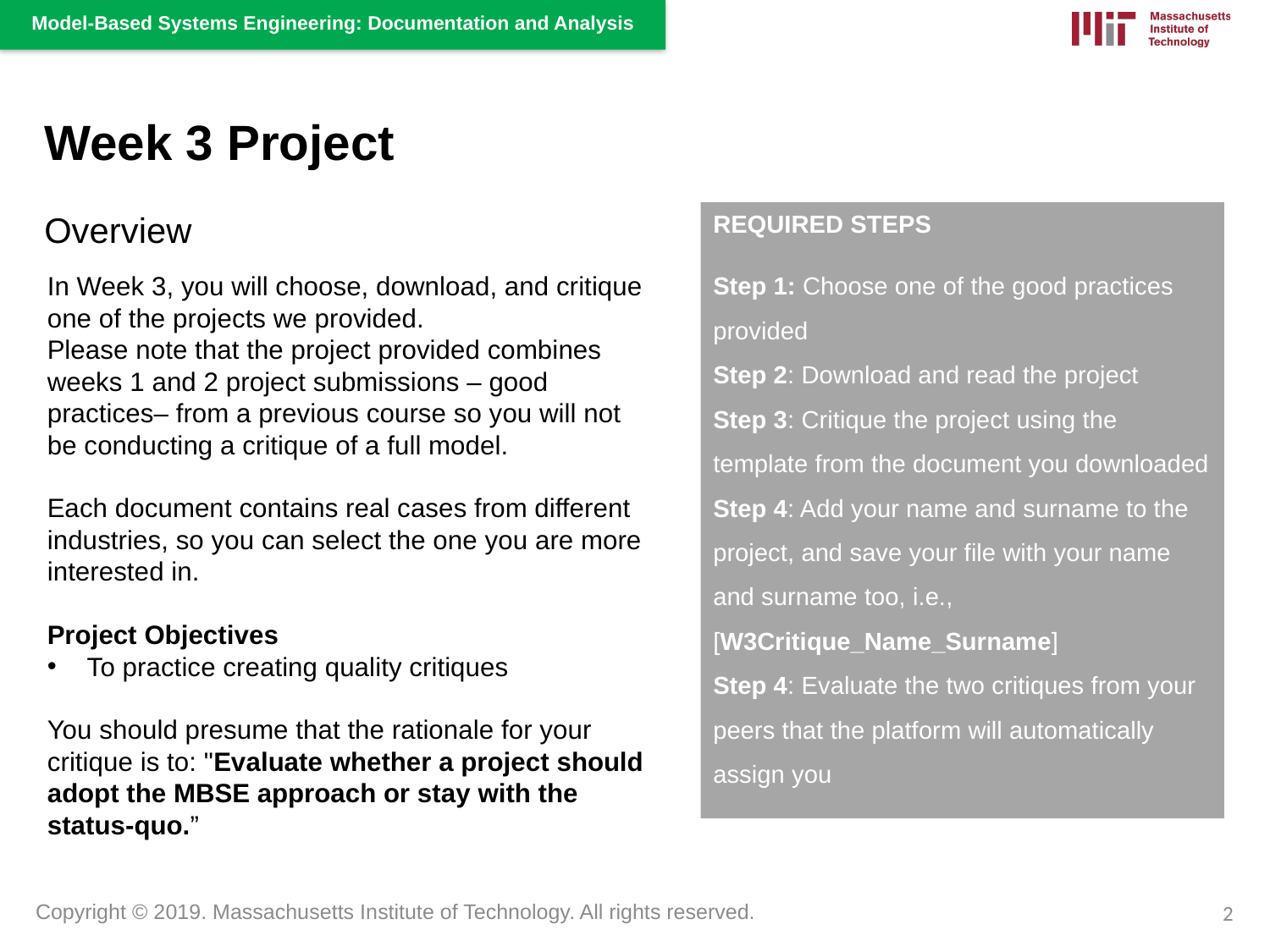

Week 3 Project
Overview
REQUIRED STEPS

Step 1: Choose one of the good practices provided
Step 2: Download and read the project
Step 3: Critique the project using the template from the document you downloaded
Step 4: Add your name and surname to the project, and save your file with your name and surname too, i.e., [W3Critique_Name_Surname]
Step 4: Evaluate the two critiques from your peers that the platform will automatically assign you

In Week 3, you will choose, download, and critique one of the projects we provided.
Please note that the project provided combines weeks 1 and 2 project submissions – good practices– from a previous course so you will not be conducting a critique of a full model.

Each document contains real cases from different industries, so you can select the one you are more interested in.

Project Objectives
To practice creating quality critiques

You should presume that the rationale for your critique is to: "Evaluate whether a project should adopt the MBSE approach or stay with the status-quo.”

2